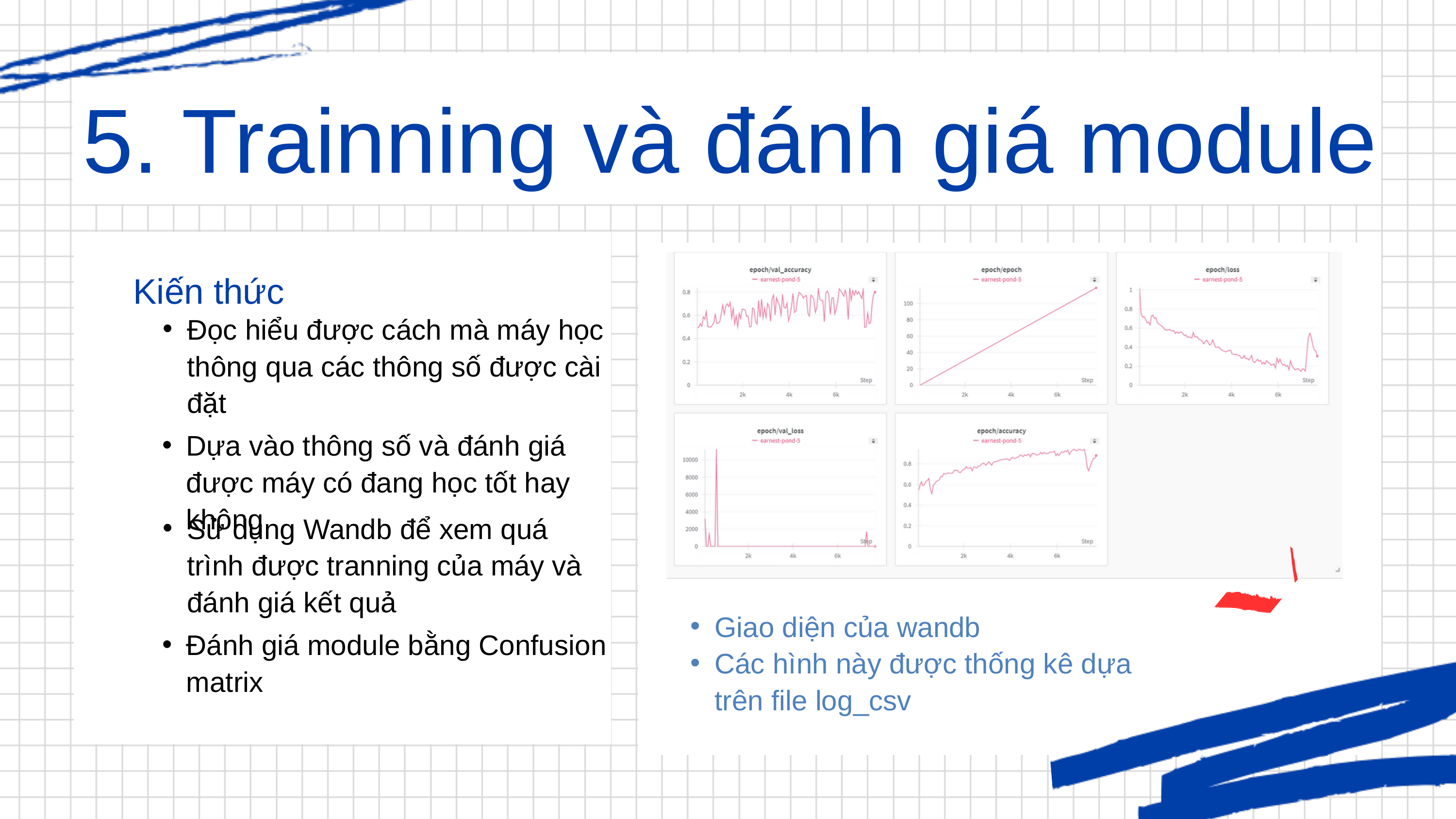

5. Trainning và đánh giá module

Kiến thức
Đọc hiểu được cách mà máy học thông qua các thông số được cài đặt

Dựa vào thông số và đánh giá được máy có đang học tốt hay không
Sử dụng Wandb để xem quá trình được tranning của máy và đánh giá kết quả

Giao diện của wandb
Các hình này được thống kê dựa trên file log_csv
Đánh giá module bằng Confusion matrix